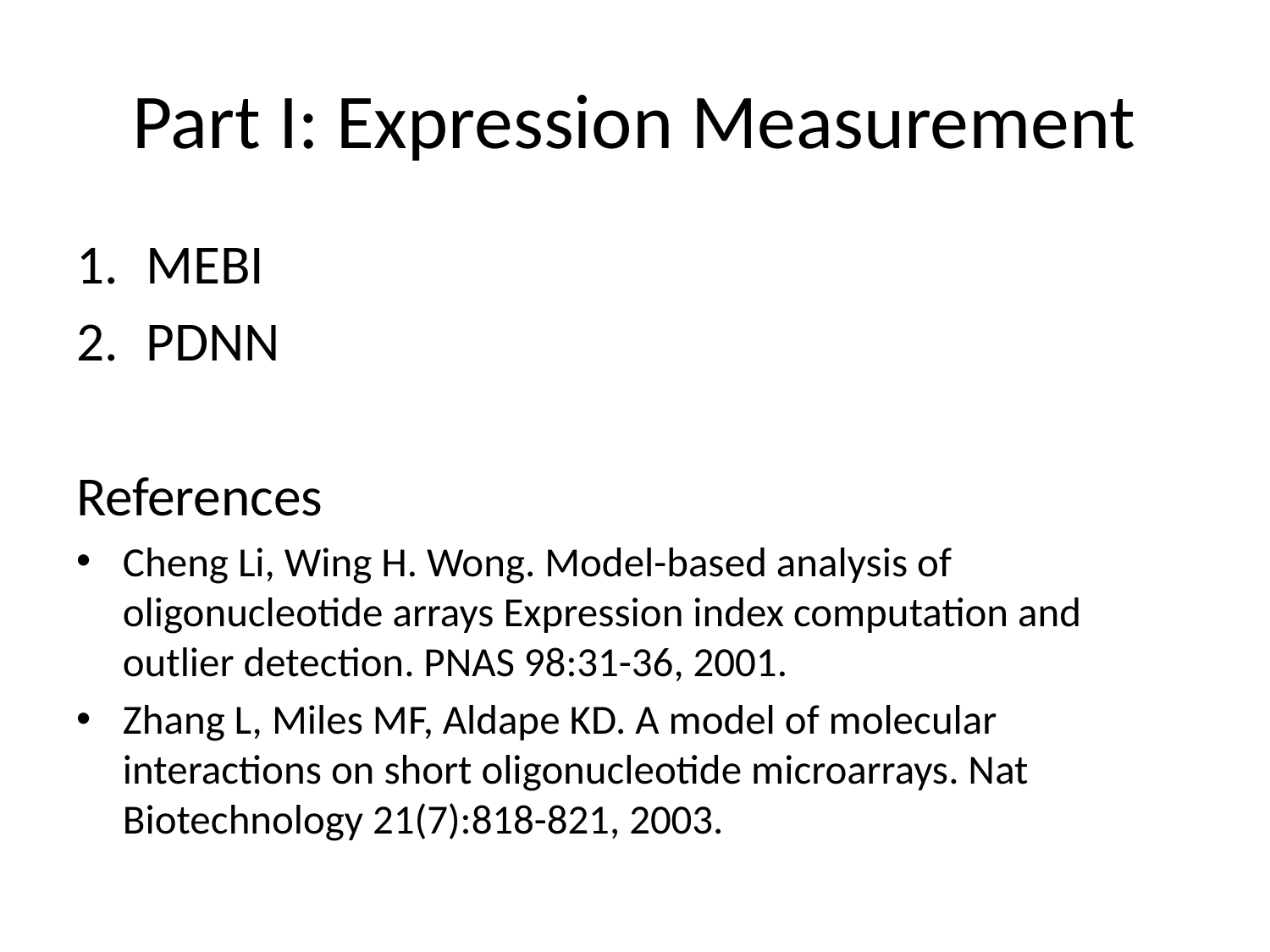

# Part I: Expression Measurement
MEBI
PDNN

References
Cheng Li, Wing H. Wong. Model-based analysis of oligonucleotide arrays Expression index computation and outlier detection. PNAS 98:31-36, 2001.
Zhang L, Miles MF, Aldape KD. A model of molecular interactions on short oligonucleotide microarrays. Nat Biotechnology 21(7):818-821, 2003.